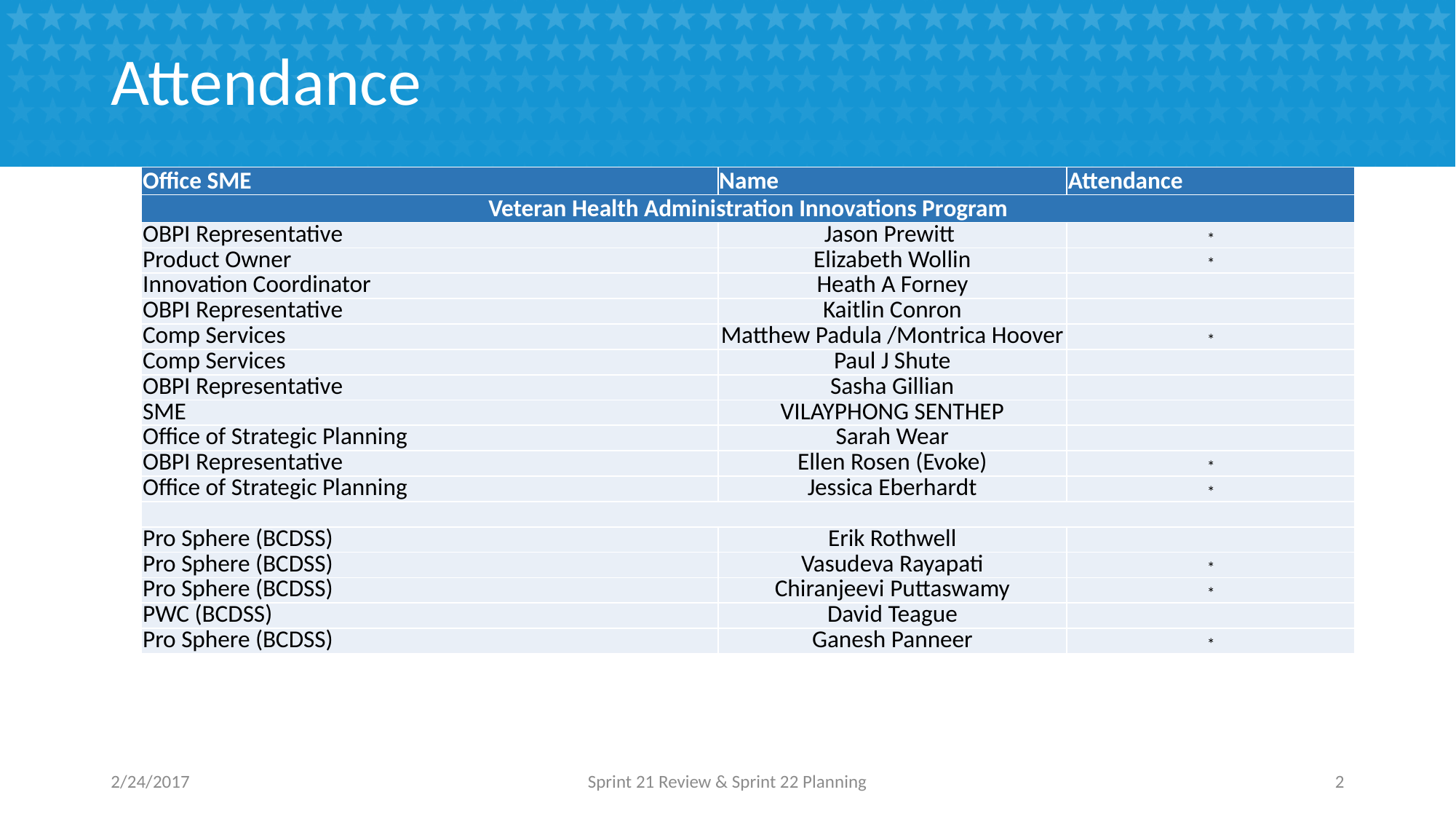

# Attendance
| Office SME | Name | Attendance |
| --- | --- | --- |
| Veteran Health Administration Innovations Program |  |  |
| OBPI Representative | Jason Prewitt | \* |
| Product Owner | Elizabeth Wollin | \* |
| Innovation Coordinator | Heath A Forney |  |
| OBPI Representative | Kaitlin Conron |  |
| Comp Services | Matthew Padula /Montrica Hoover | \* |
| Comp Services | Paul J Shute |  |
| OBPI Representative | Sasha Gillian |  |
| SME | VILAYPHONG SENTHEP |  |
| Office of Strategic Planning | Sarah Wear |  |
| OBPI Representative | Ellen Rosen (Evoke) | \* |
| Office of Strategic Planning | Jessica Eberhardt | \* |
|  |  |  |
| Pro Sphere (BCDSS) | Erik Rothwell |  |
| Pro Sphere (BCDSS) | Vasudeva Rayapati | \* |
| Pro Sphere (BCDSS) | Chiranjeevi Puttaswamy | \* |
| PWC (BCDSS) | David Teague |  |
| Pro Sphere (BCDSS) | Ganesh Panneer | \* |
2/24/2017
Sprint 21 Review & Sprint 22 Planning
2